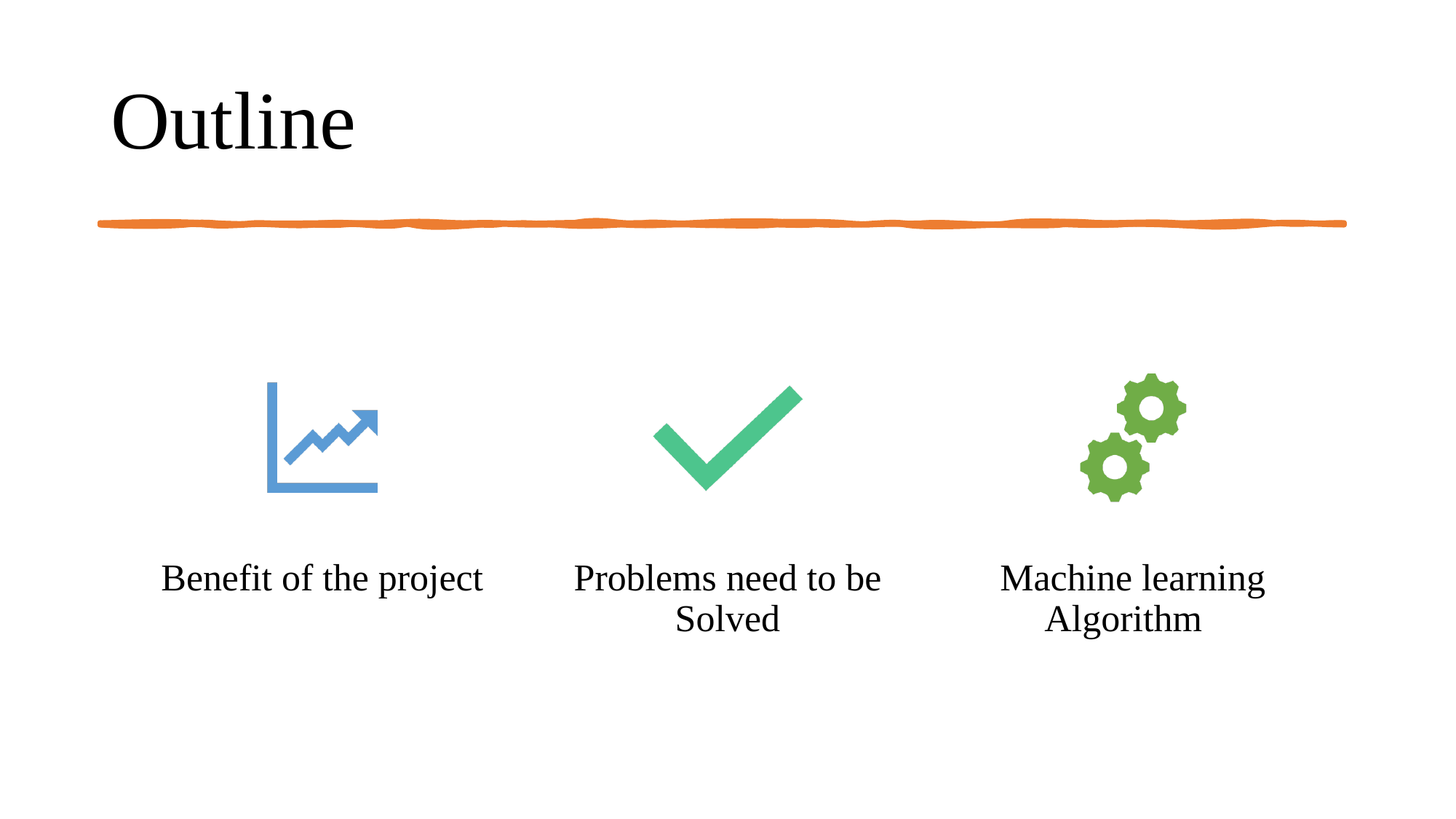

# Outline

Benefit of the project

Problems need to be Solved

Machine learning Algorithm